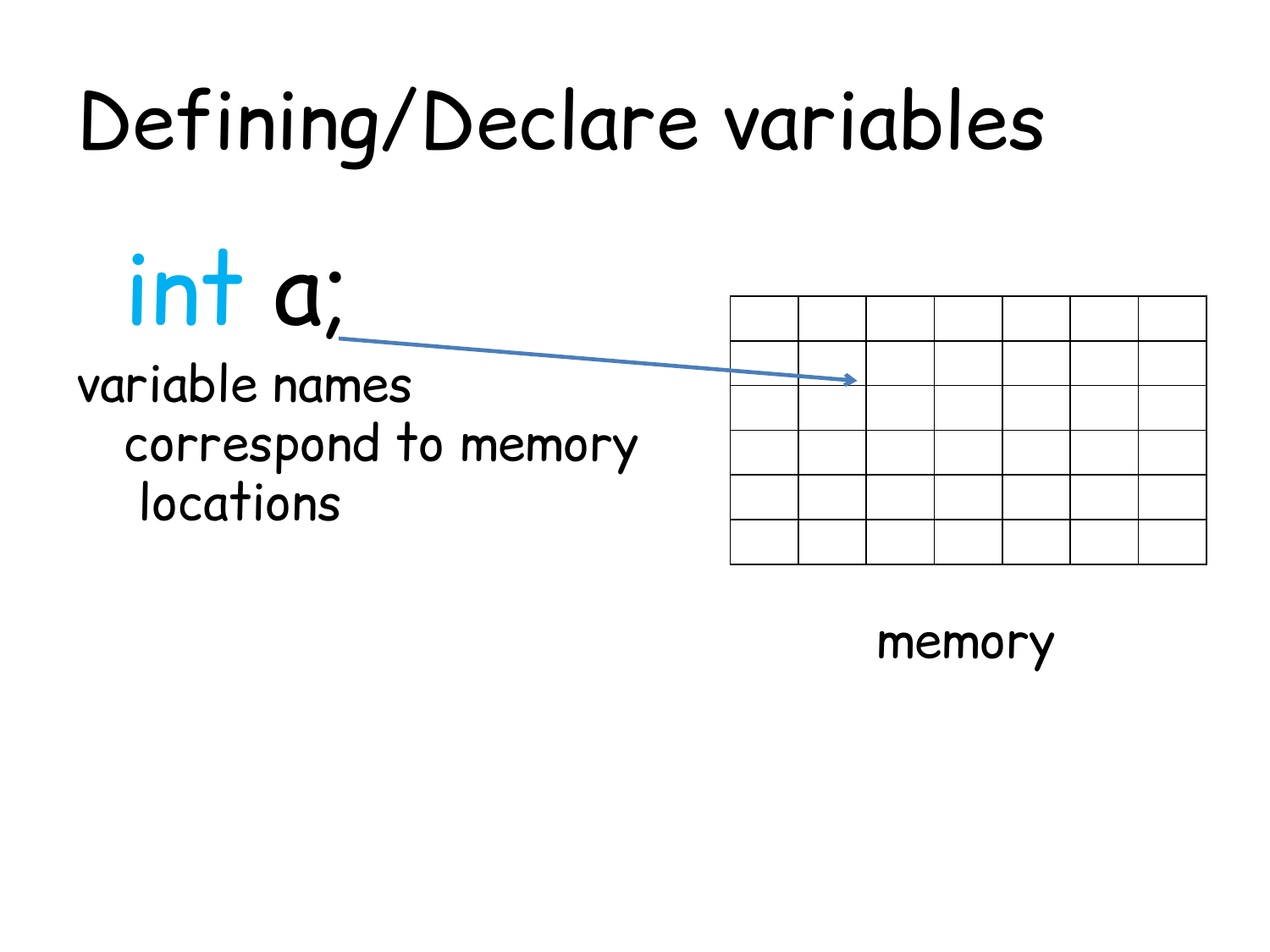

# Defining/Declare variables
	int a;
variable names
correspond to memory
 locations

                                                      memory

|  |  |  |  |  |  |  |
| --- | --- | --- | --- | --- | --- | --- |
|  |  |  |  |  |  |  |
|  |  |  |  |  |  |  |
|  |  |  |  |  |  |  |
|  |  |  |  |  |  |  |
|  |  |  |  |  |  |  |